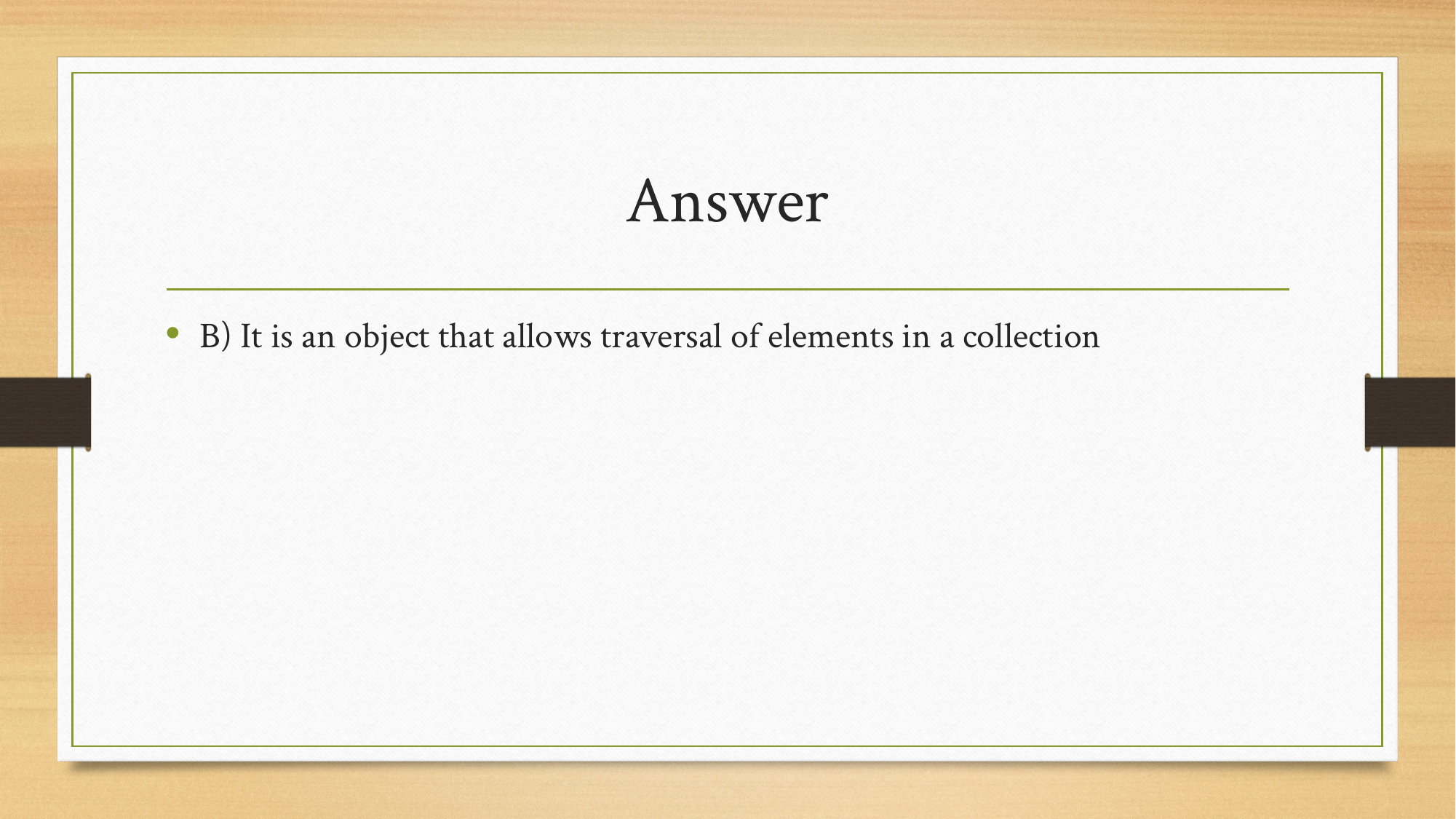

# Answer
B) It is an object that allows traversal of elements in a collection